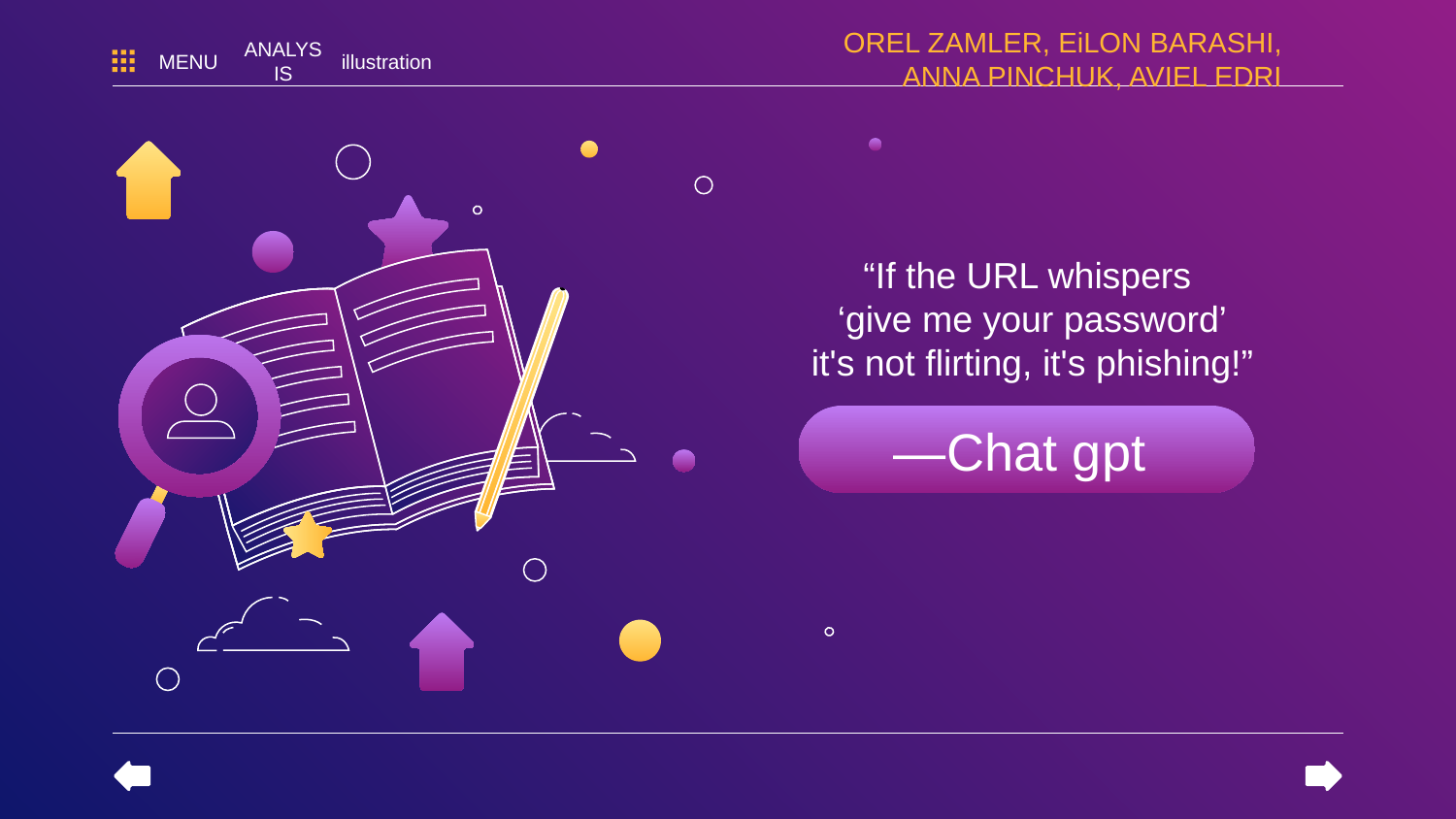

OREL ZAMLER, EiLON BARASHI, ANNA PINCHUK, AVIEL EDRI
MENU
ANALYSIS
illustration

“If the URL whispers
 ‘give me your password’
 it's not flirting, it's phishing!”

# —Chat gpt